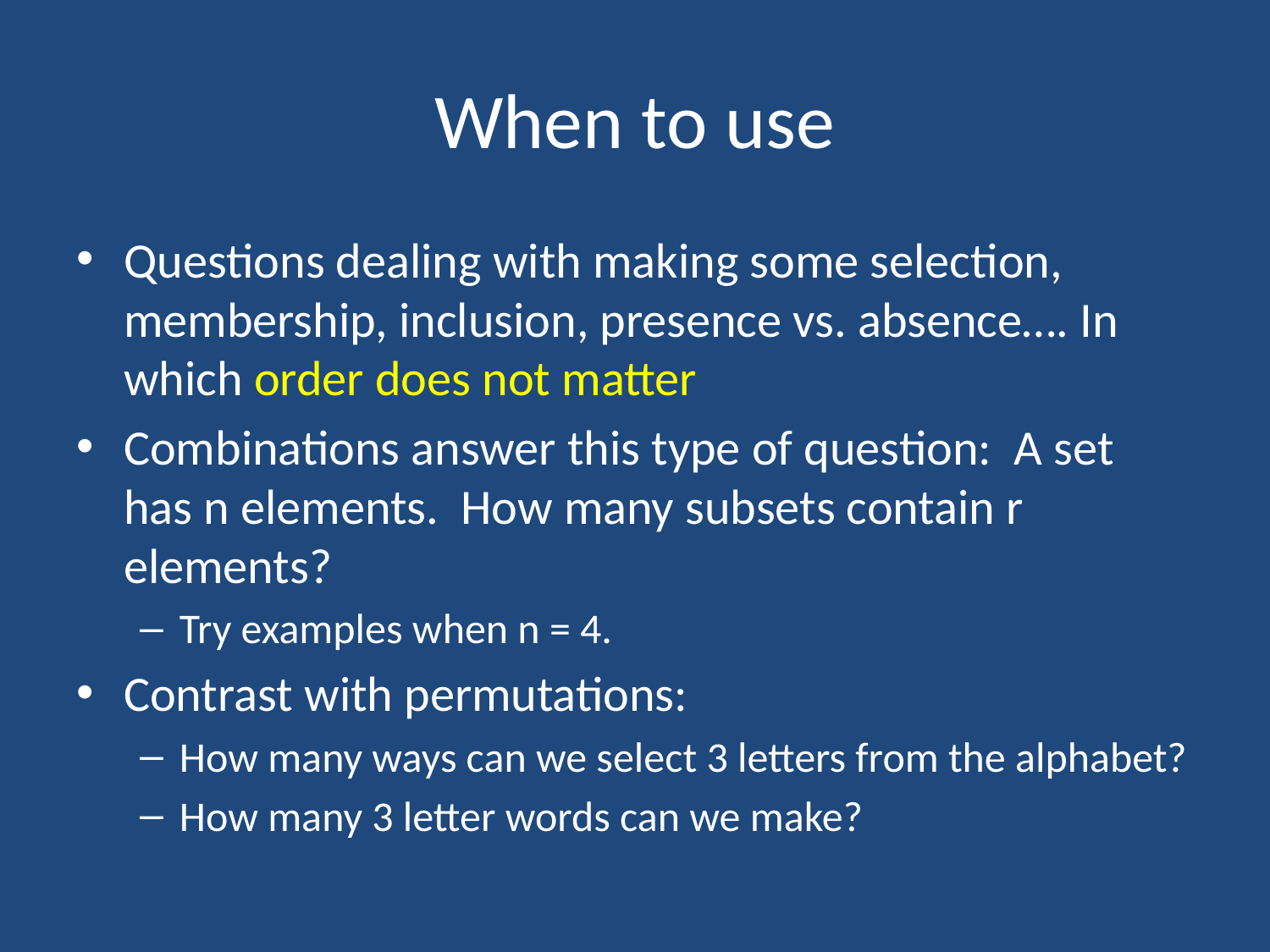

# When to use
Questions dealing with making some selection, membership, inclusion, presence vs. absence…. In which order does not matter
Combinations answer this type of question:  A set has n elements.  How many subsets contain r elements?
Try examples when n = 4.
Contrast with permutations:
How many ways can we select 3 letters from the alphabet?
How many 3 letter words can we make?